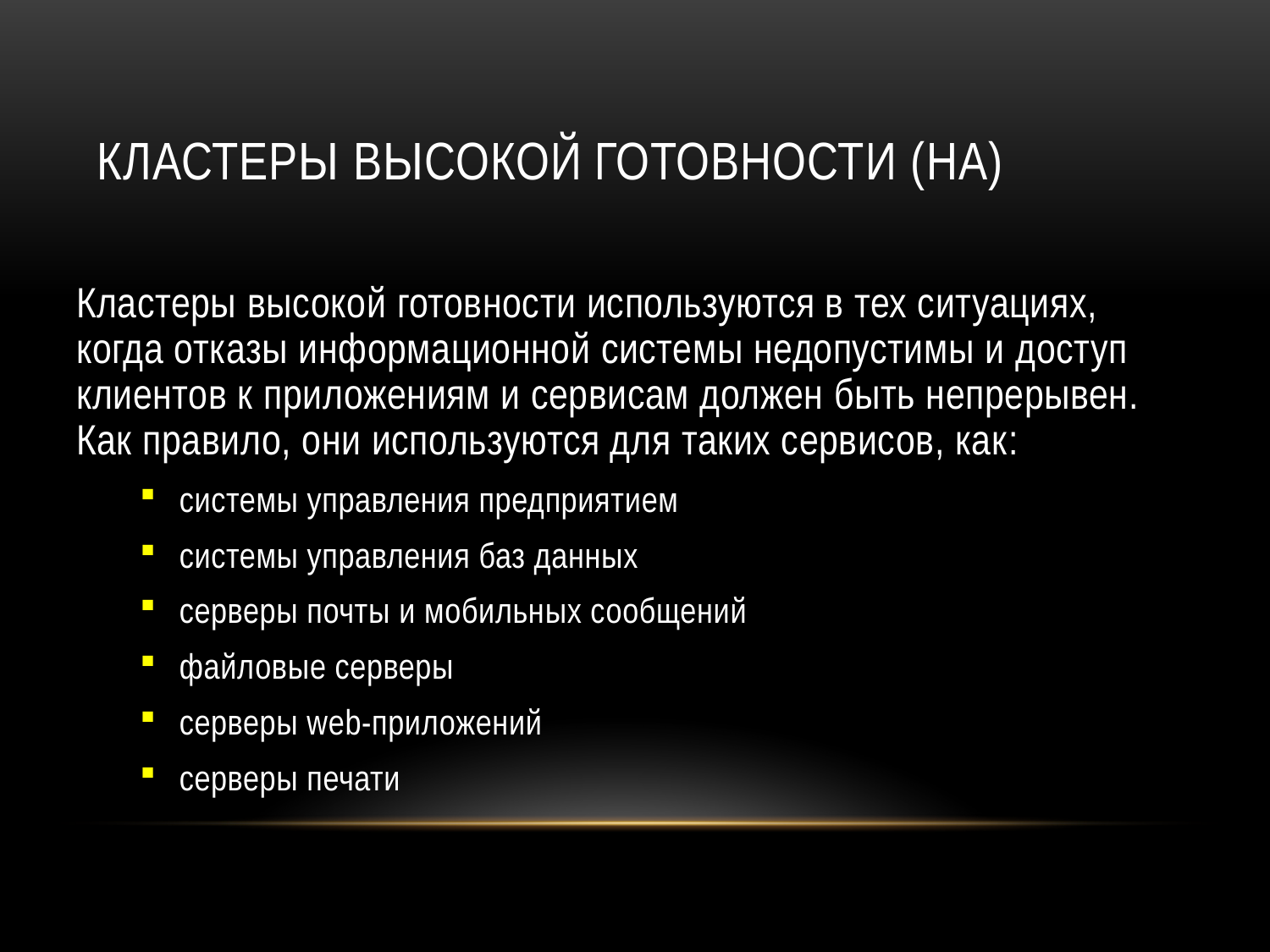

# Кластеры высокой готовности (HA)
Кластеры высокой готовности используются в тех ситуациях, когда отказы информационной системы недопустимы и доступ клиентов к приложениям и сервисам должен быть непрерывен. Как правило, они используются для таких сервисов, как:
системы управления предприятием
системы управления баз данных
серверы почты и мобильных сообщений
файловые серверы
серверы web-приложений
серверы печати